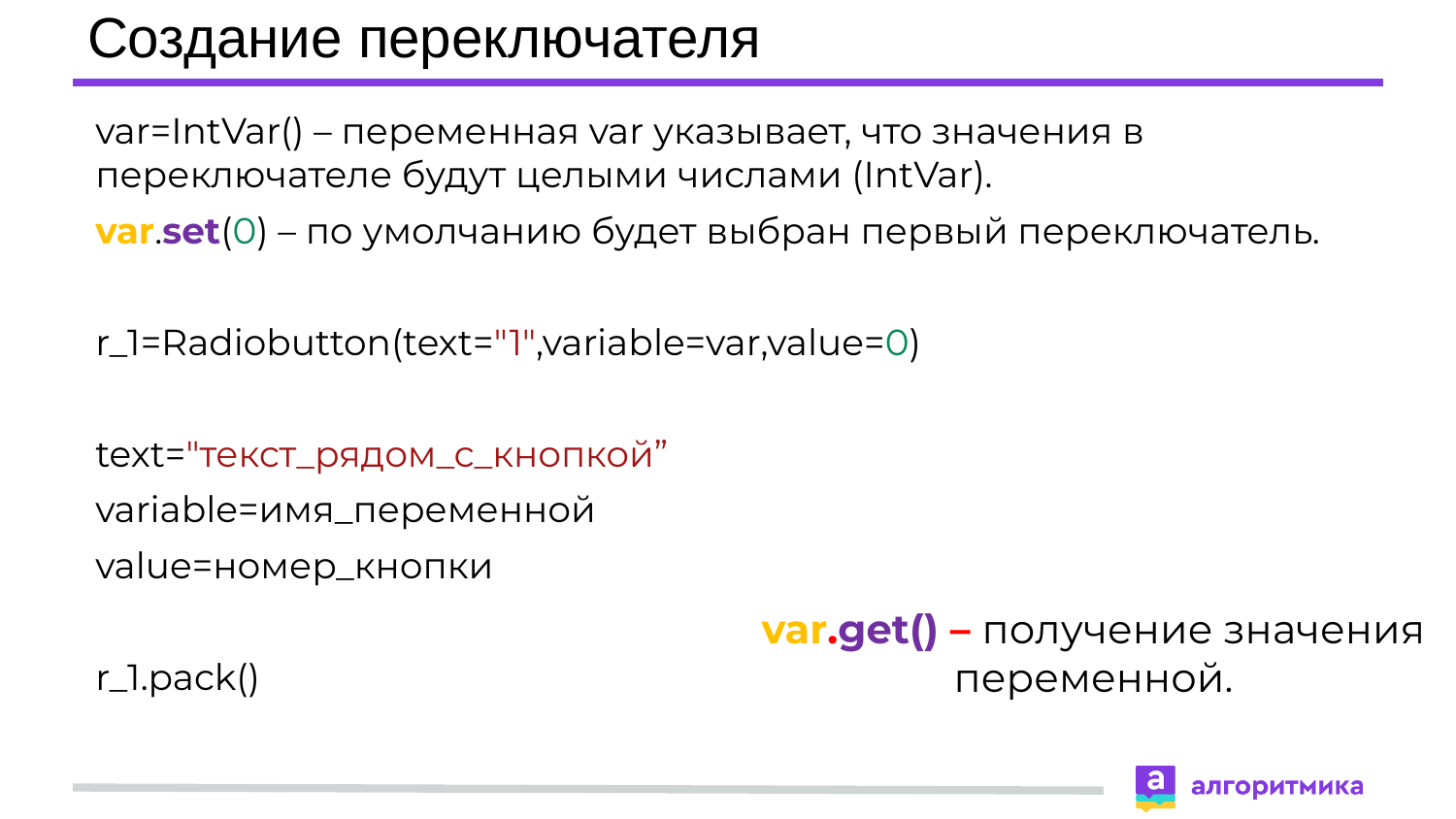

# Создание переключателя
var=IntVar() – переменная var указывает, что значения в переключателе будут целыми числами (IntVar).
var.set(0) – по умолчанию будет выбран первый переключатель.

r_1=Radiobutton(text="1",variable=var,value=0)

text="текст_рядом_с_кнопкой”
variable=имя_переменной
value=номер_кнопки

r_1.pack()

var.get() – получение значения переменной.